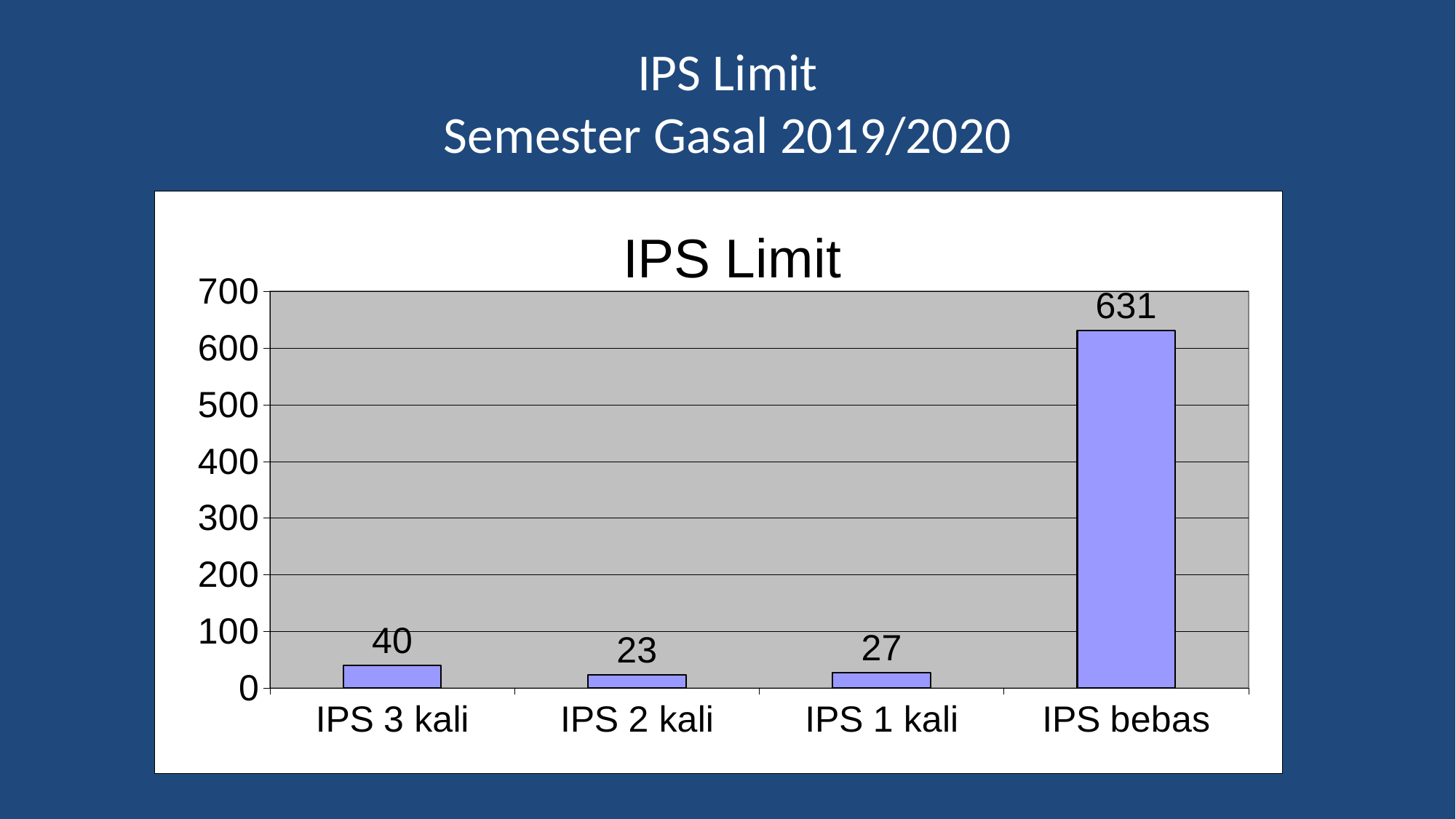

# IPS Limit Semester Gasal 2019/2020

### Chart: IPS Limit

| Category |  |
|---|---|
| IPS 3 kali | 40.0 |
| IPS 2 kali | 23.0 |
| IPS 1 kali | 27.0 |
| IPS bebas | 631.0 |